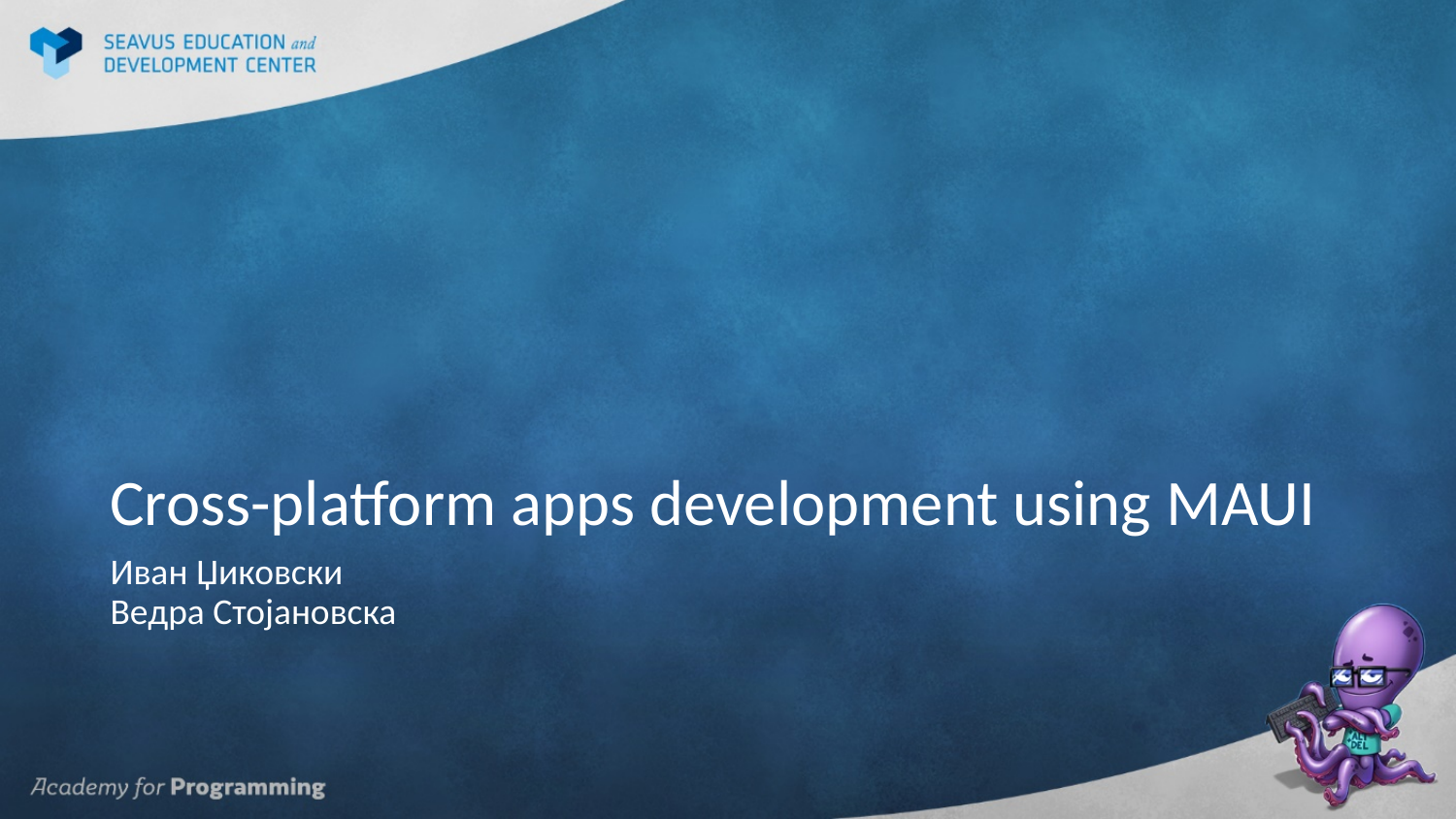

# Cross-platform apps development using MAUI
Иван Џиковски
Ведра Стојановска